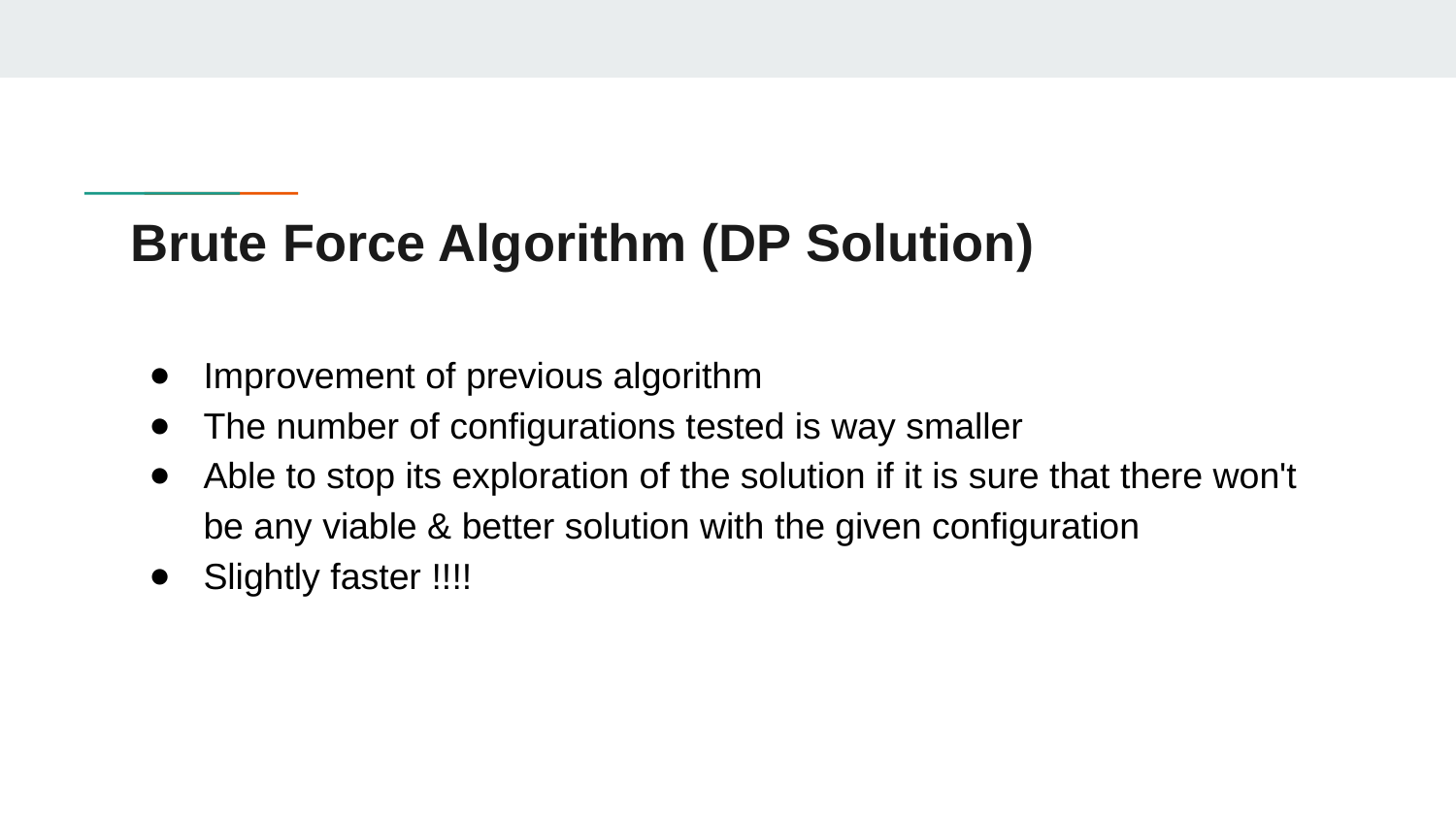

# Brute Force Algorithm (DP Solution)

Improvement of previous algorithm
The number of configurations tested is way smaller
Able to stop its exploration of the solution if it is sure that there won't be any viable & better solution with the given configuration
Slightly faster !!!!